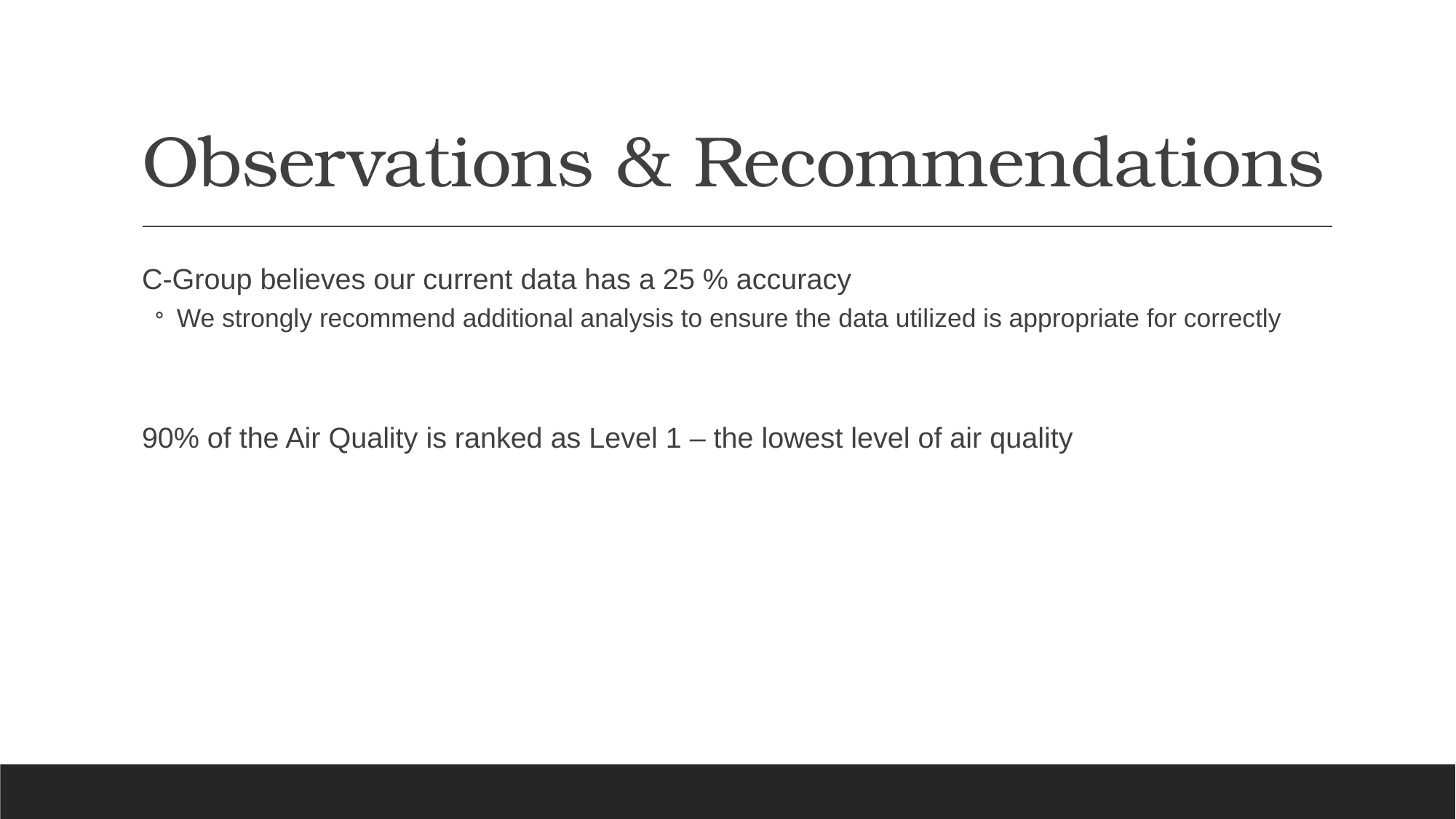

# Observations & Recommendations
C-Group believes our current data has a 25 % accuracy
We strongly recommend additional analysis to ensure the data utilized is appropriate for correctly

90% of the Air Quality is ranked as Level 1 – the lowest level of air quality